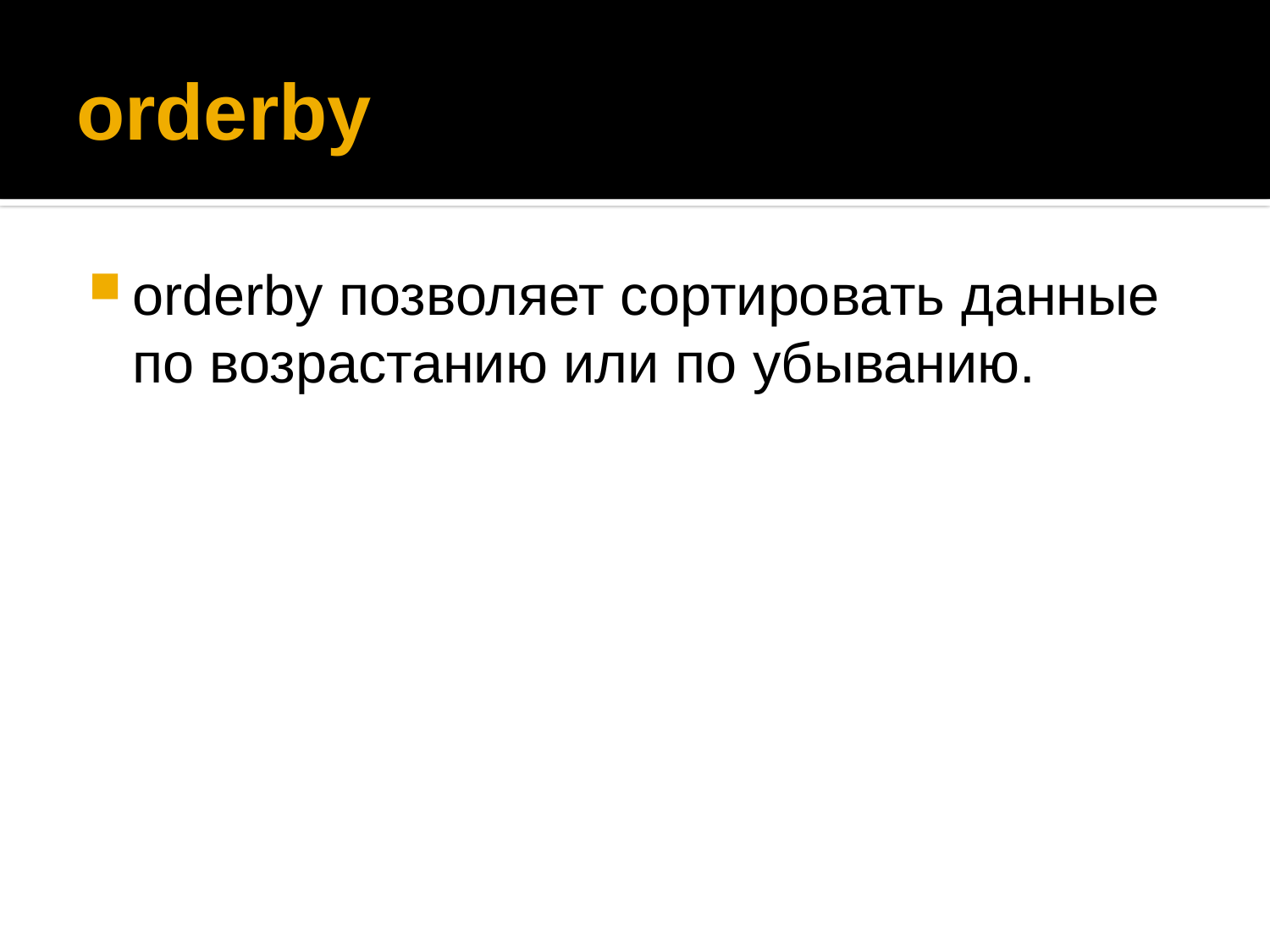

# orderby
orderby позволяет сортировать данные по возрастанию или по убыванию.